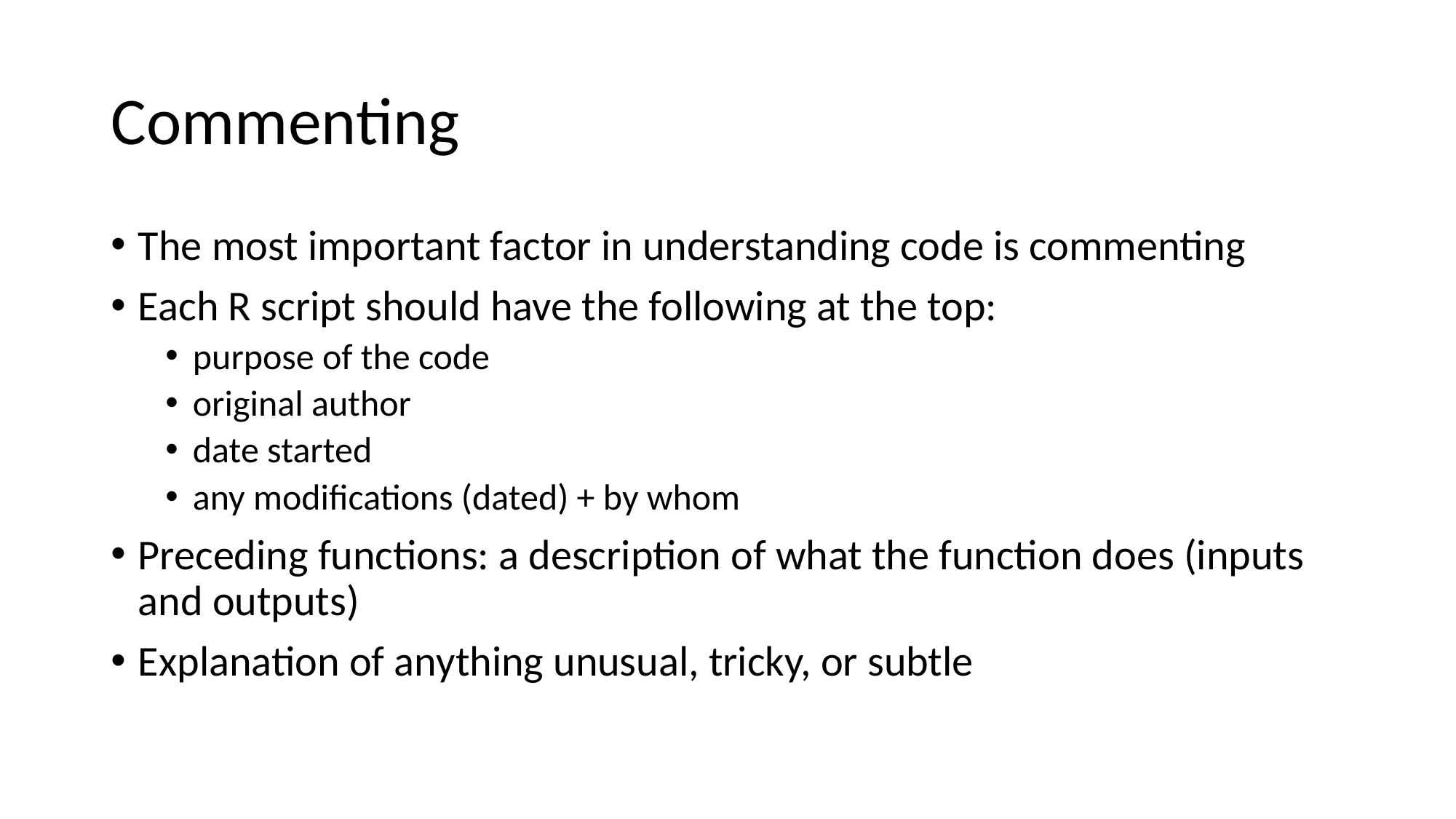

# Commenting
The most important factor in understanding code is commenting
Each R script should have the following at the top:
purpose of the code
original author
date started
any modifications (dated) + by whom
Preceding functions: a description of what the function does (inputs and outputs)
Explanation of anything unusual, tricky, or subtle